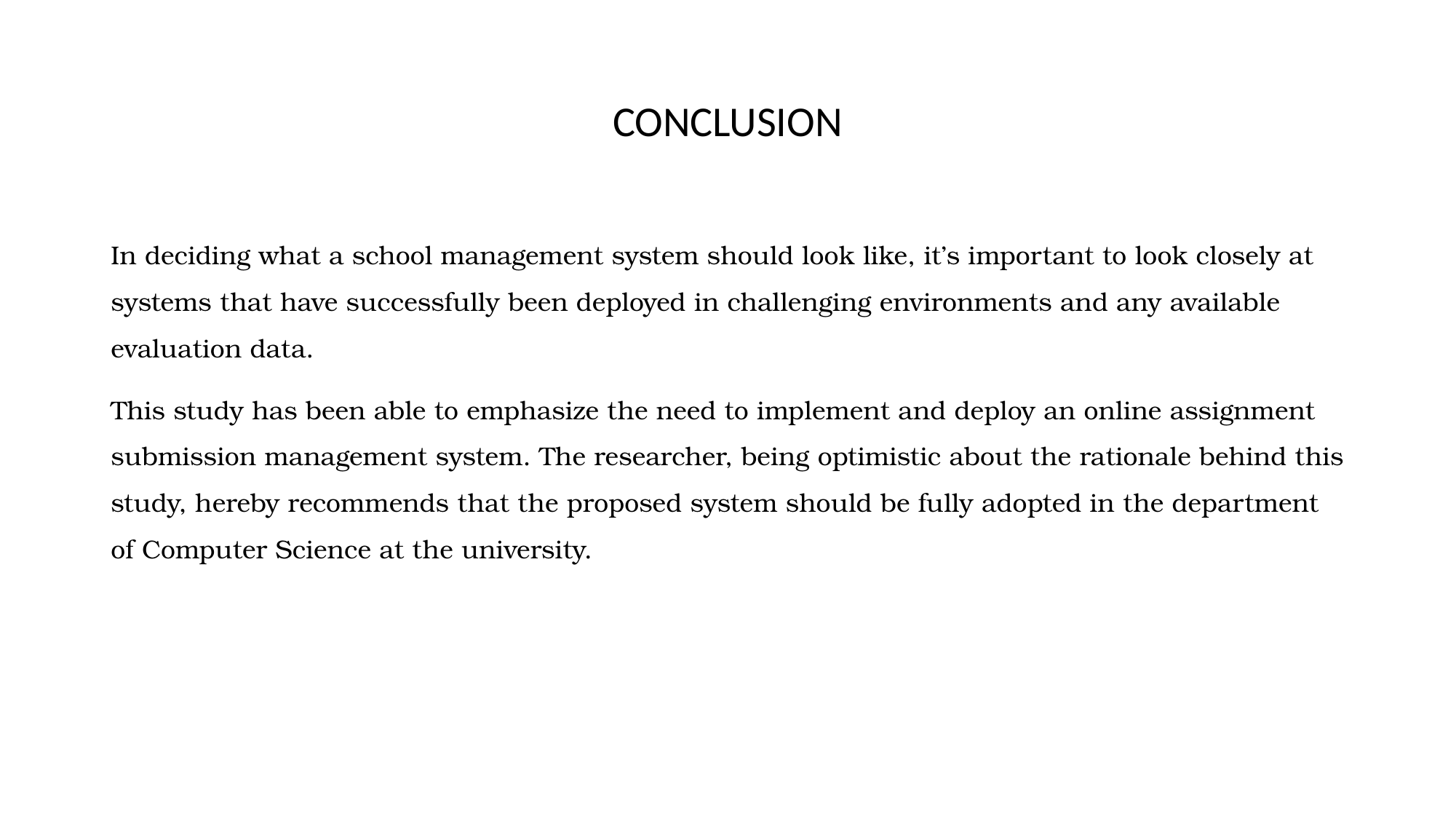

# CONCLUSION
In deciding what a school management system should look like, it’s important to look closely at systems that have successfully been deployed in challenging environments and any available evaluation data.
This study has been able to emphasize the need to implement and deploy an online assignment submission management system. The researcher, being optimistic about the rationale behind this study, hereby recommends that the proposed system should be fully adopted in the department of Computer Science at the university.